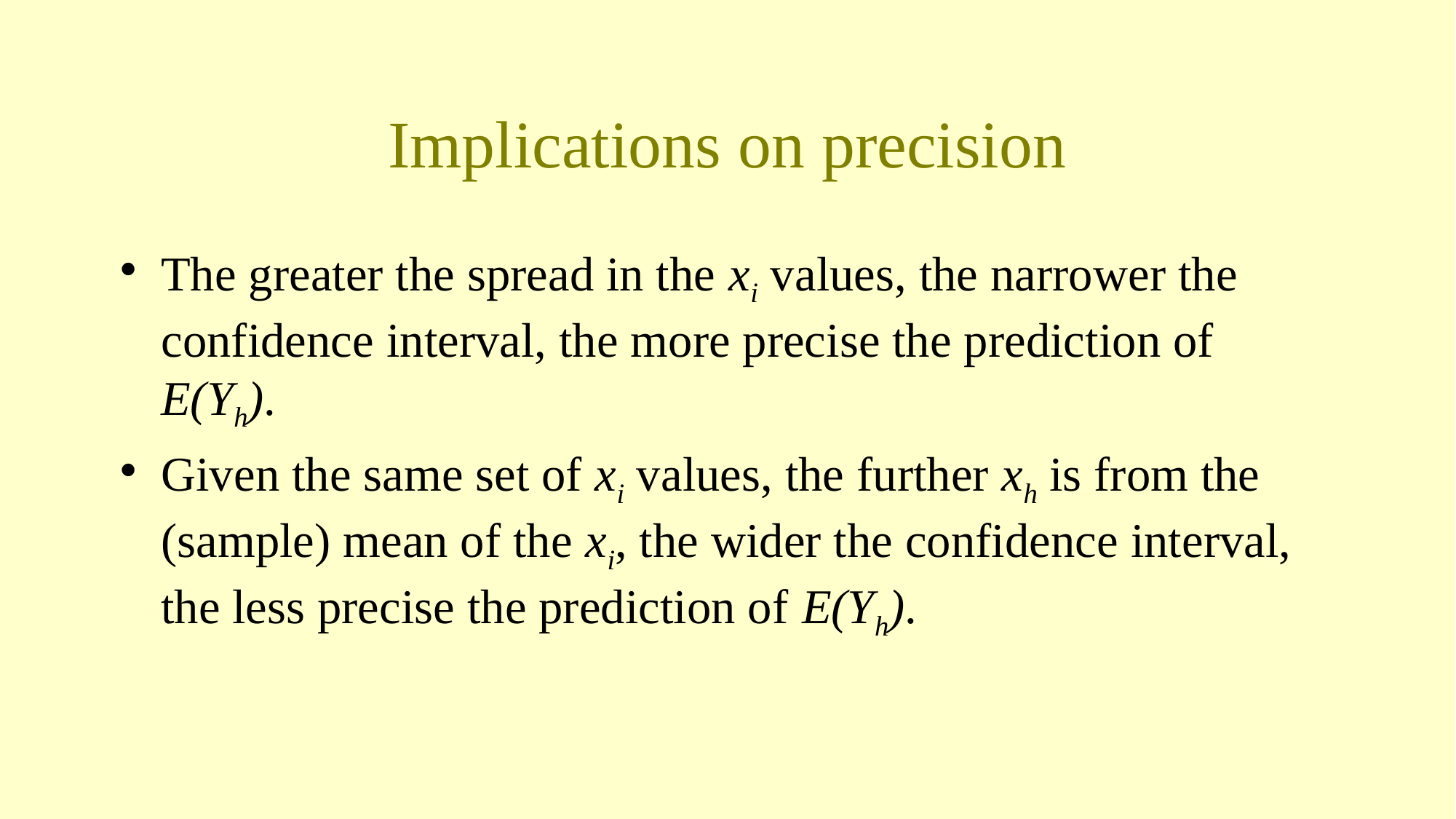

# Implications on precision
The greater the spread in the xi values, the narrower the confidence interval, the more precise the prediction of E(Yh).
Given the same set of xi values, the further xh is from the (sample) mean of the xi, the wider the confidence interval, the less precise the prediction of E(Yh).